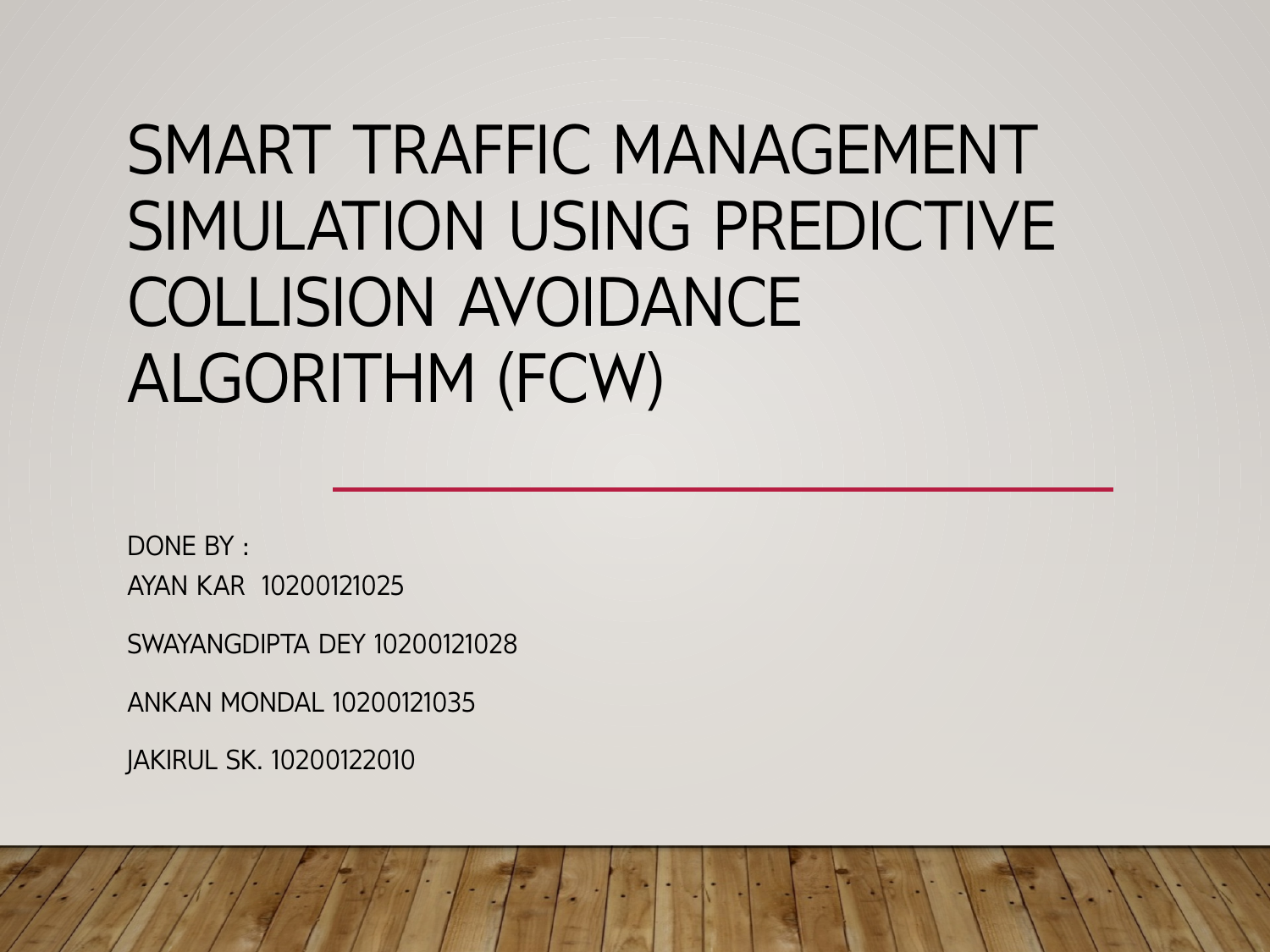

# Smart Traffic Management Simulation Using Predictive Collision Avoidance Algorithm (FCW)
Done by :
ayan kar  10200121025
Swayangdipta dey 10200121028
Ankan mondal 10200121035
Jakirul sk. 10200122010